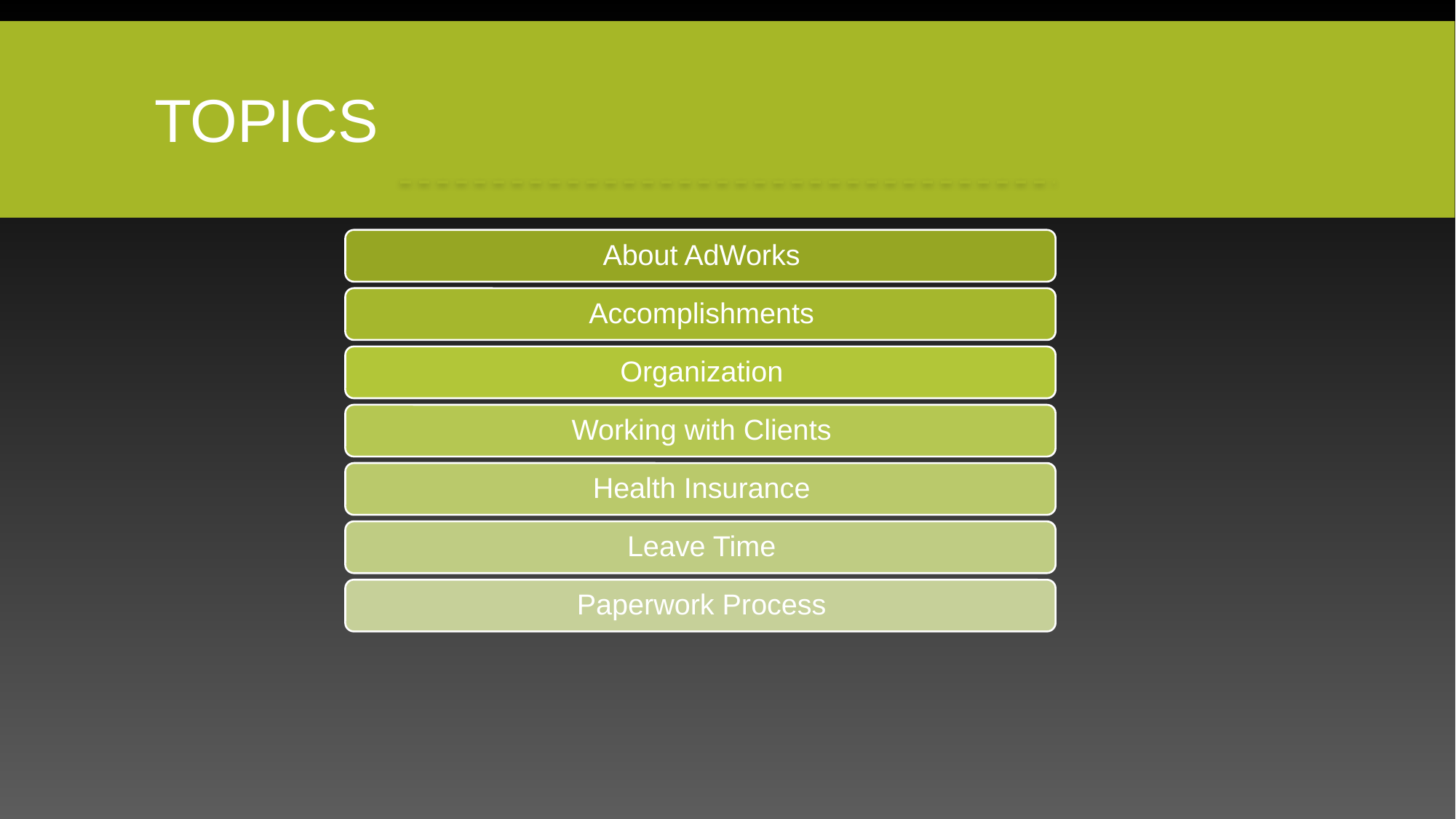

# Topics
About AdWorks
Accomplishments
Organization
Working with Clients
Health Insurance
Leave Time
Paperwork Process